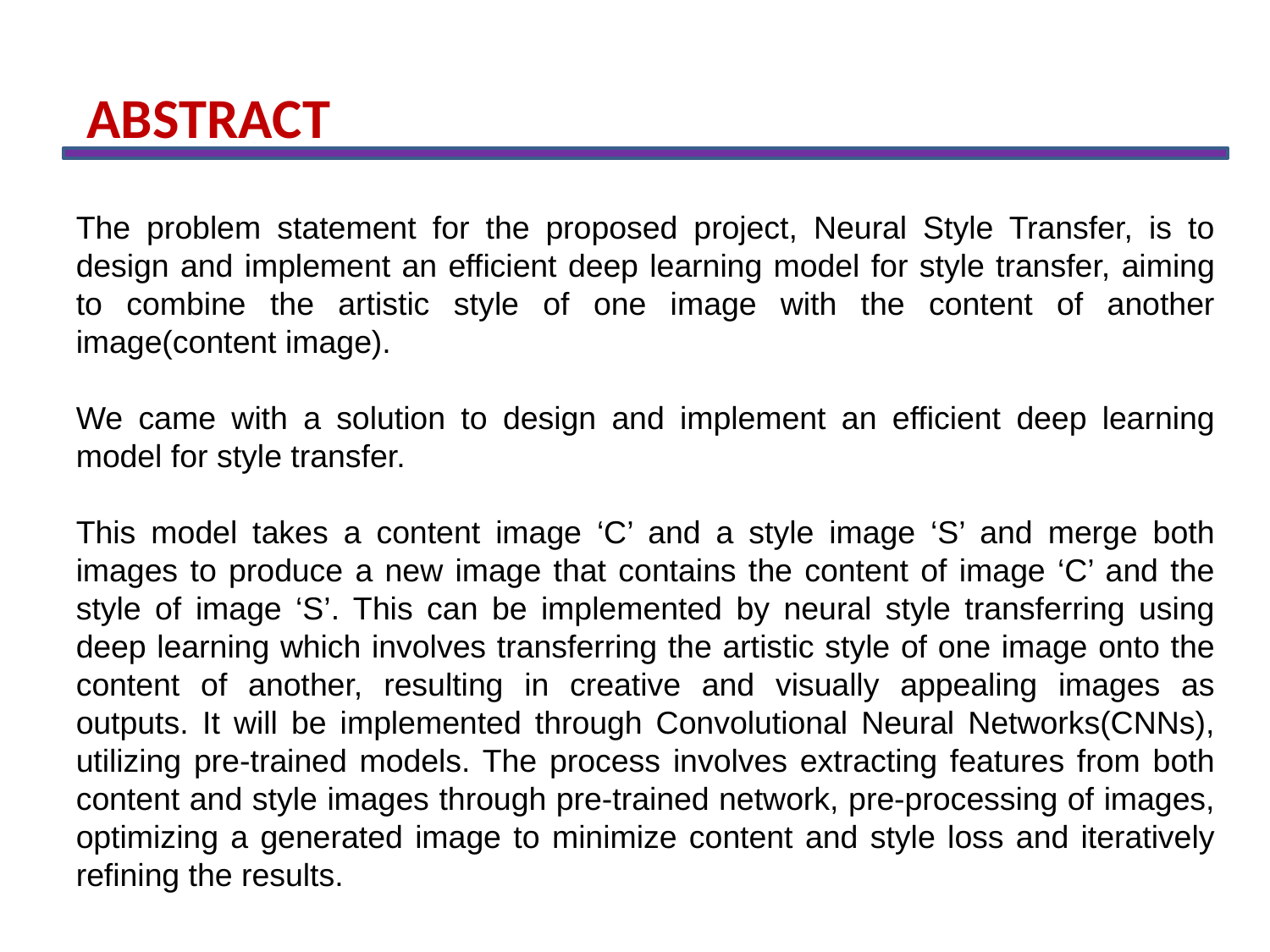

ABSTRACT

The problem statement for the proposed project, Neural Style Transfer, is to design and implement an efficient deep learning model for style transfer, aiming to combine the artistic style of one image with the content of another image(content image).

We came with a solution to design and implement an efficient deep learning model for style transfer.

This model takes a content image ‘C’ and a style image ‘S’ and merge both images to produce a new image that contains the content of image ‘C’ and the style of image ‘S’. This can be implemented by neural style transferring using deep learning which involves transferring the artistic style of one image onto the content of another, resulting in creative and visually appealing images as outputs. It will be implemented through Convolutional Neural Networks(CNNs), utilizing pre-trained models. The process involves extracting features from both content and style images through pre-trained network, pre-processing of images, optimizing a generated image to minimize content and style loss and iteratively refining the results.